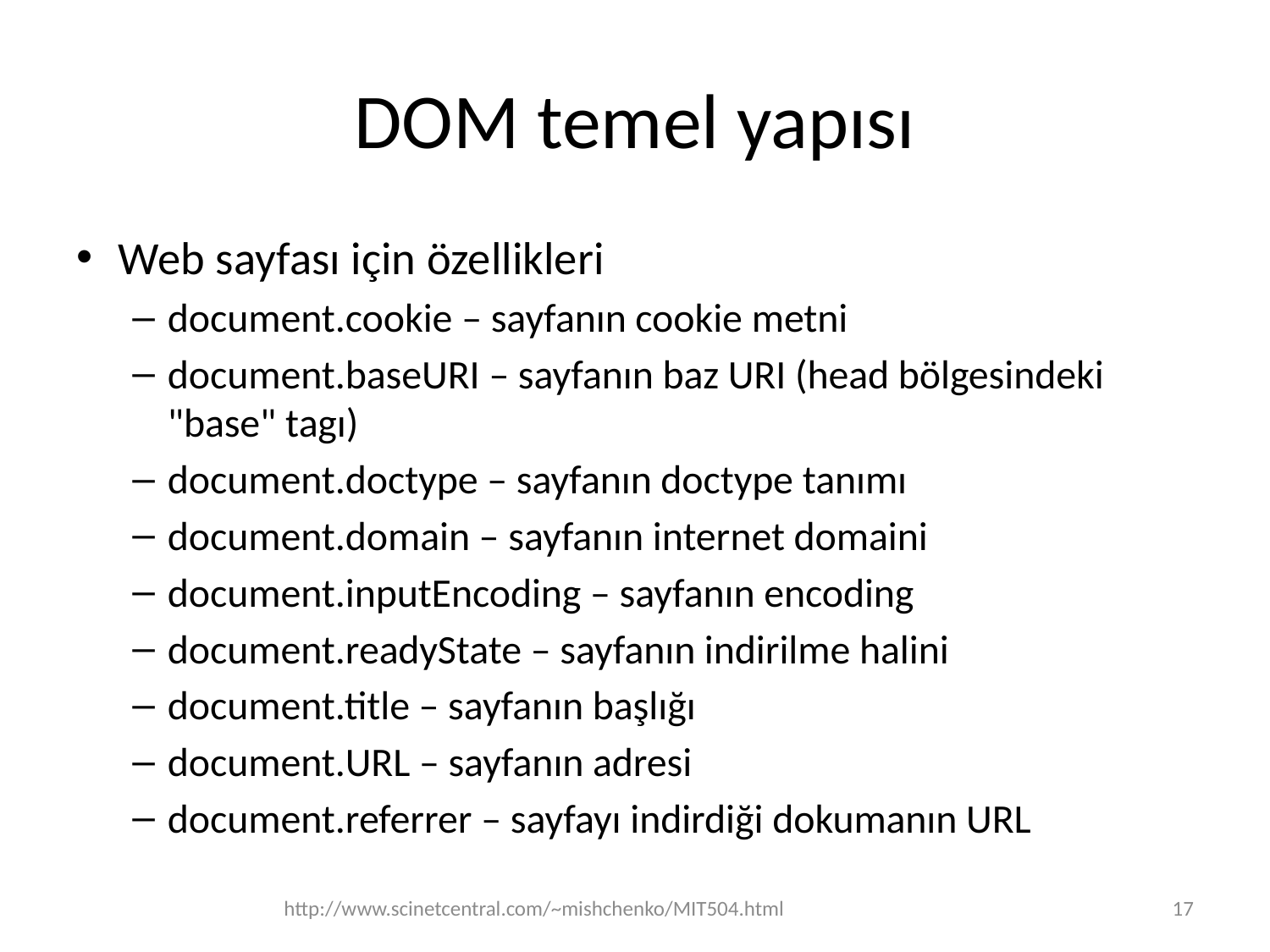

# DOM temel yapısı
Web sayfası için özellikleri
document.cookie – sayfanın cookie metni
document.baseURI – sayfanın baz URI (head bölgesindeki "base" tagı)
document.doctype – sayfanın doctype tanımı
document.domain – sayfanın internet domaini
document.inputEncoding – sayfanın encoding
document.readyState – sayfanın indirilme halini
document.title – sayfanın başlığı
document.URL – sayfanın adresi
document.referrer – sayfayı indirdiği dokumanın URL
http://www.scinetcentral.com/~mishchenko/MIT504.html
17